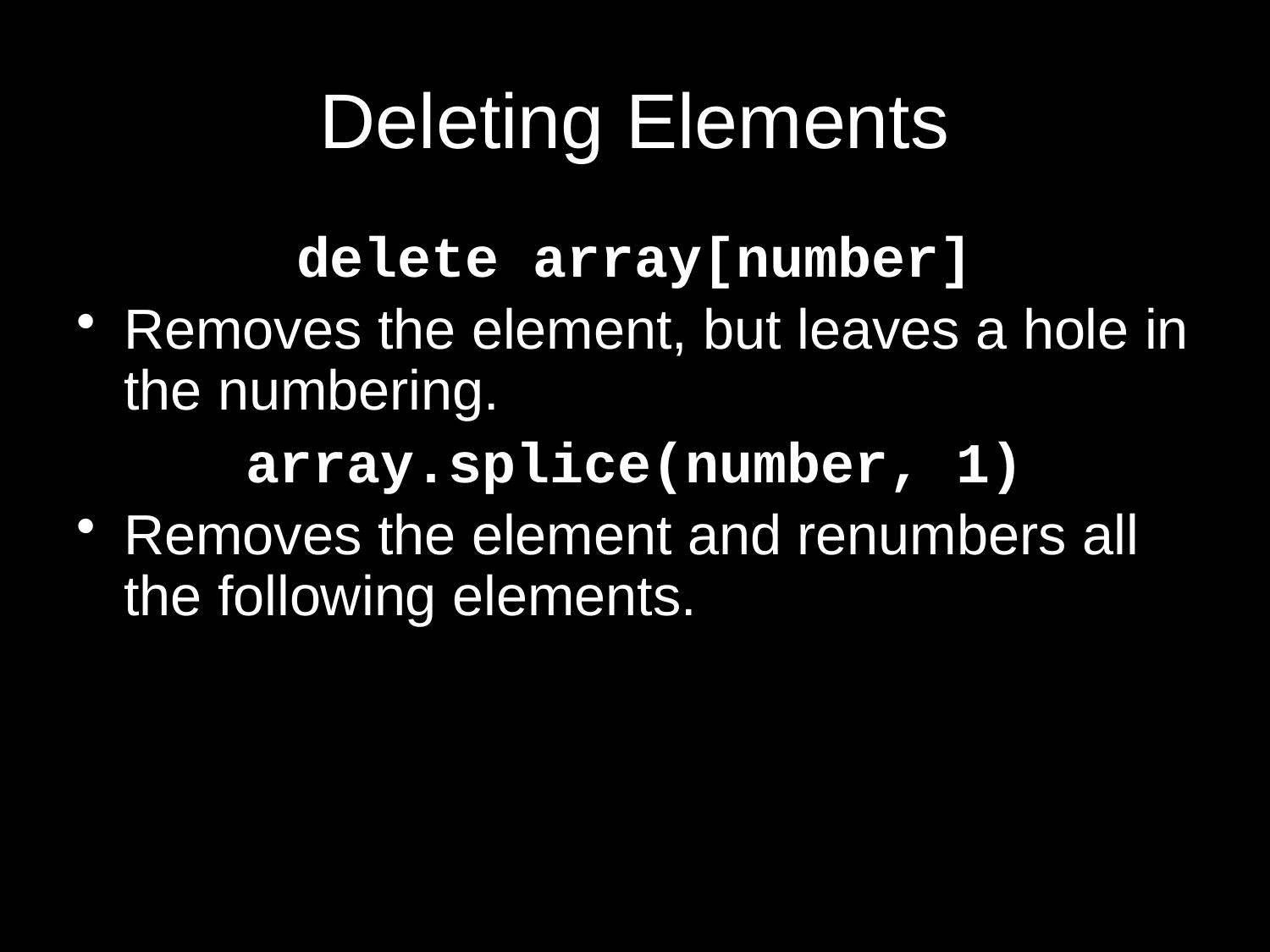

# Deleting Elements
delete array[number]
Removes the element, but leaves a hole in the numbering.
array.splice(number, 1)
Removes the element and renumbers all the following elements.